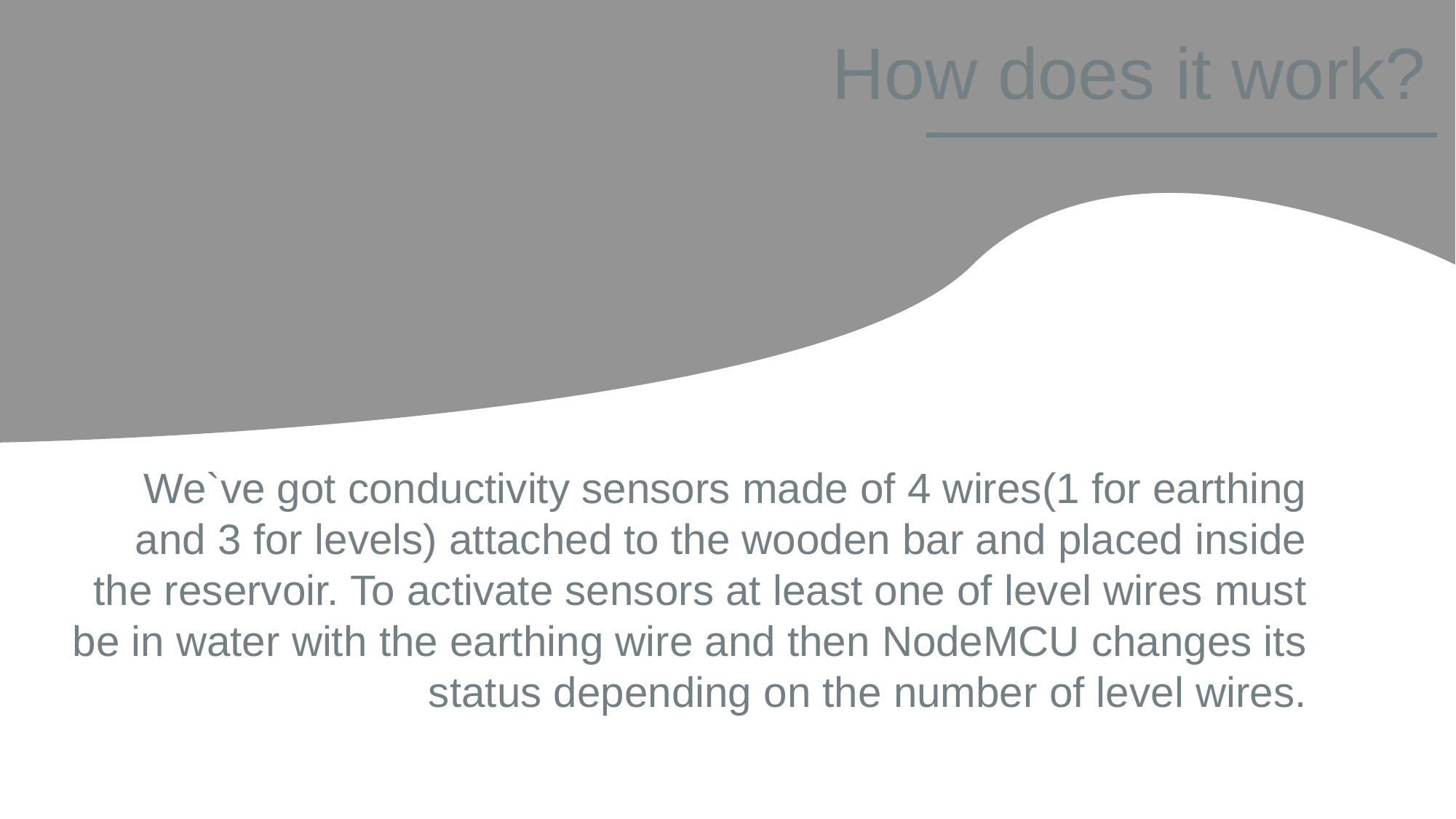

How does it work?
We`ve got conductivity sensors made of 4 wires(1 for earthing and 3 for levels) attached to the wooden bar and placed inside the reservoir. To activate sensors at least one of level wires must be in water with the earthing wire and then NodeMCU changes its status depending on the number of level wires.